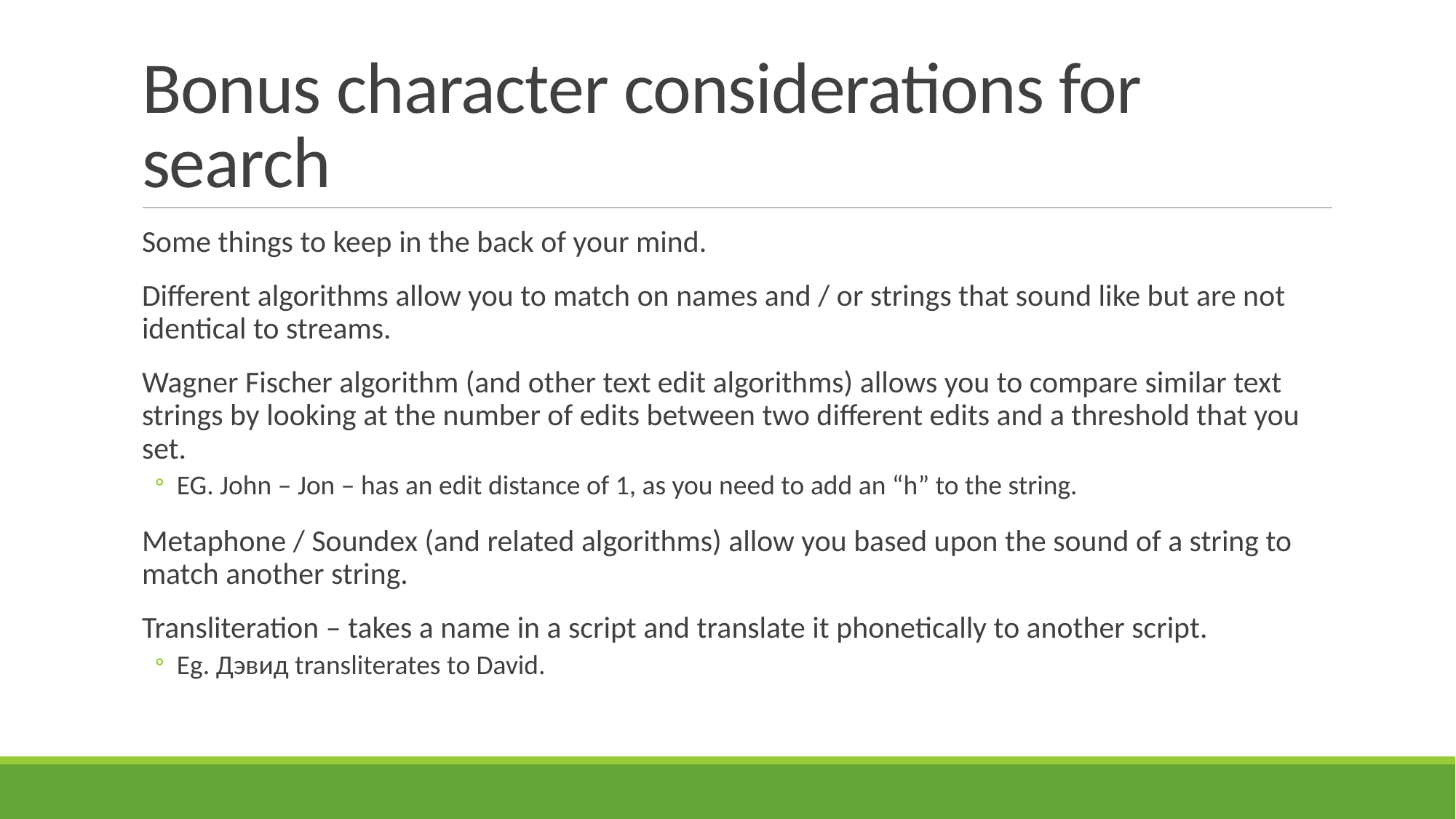

# Bonus character considerations for search
Some things to keep in the back of your mind.
Different algorithms allow you to match on names and / or strings that sound like but are not identical to streams.
Wagner Fischer algorithm (and other text edit algorithms) allows you to compare similar text strings by looking at the number of edits between two different edits and a threshold that you set.
EG. John – Jon – has an edit distance of 1, as you need to add an “h” to the string.
Metaphone / Soundex (and related algorithms) allow you based upon the sound of a string to match another string.
Transliteration – takes a name in a script and translate it phonetically to another script.
Eg. Дэвид transliterates to David.